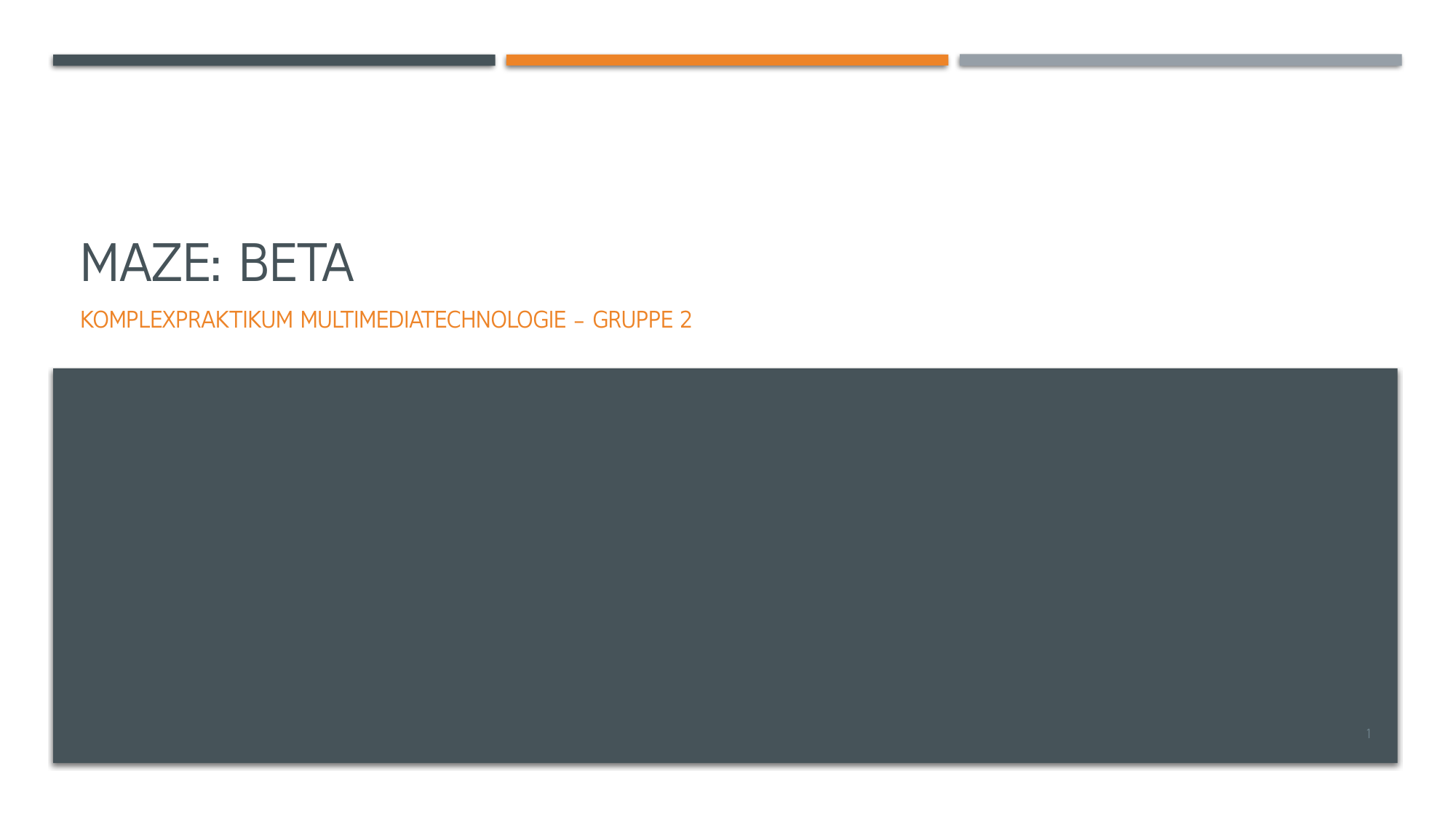

# Maze: BETA
Komplexpraktikum Multimediatechnologie – Gruppe 2
1